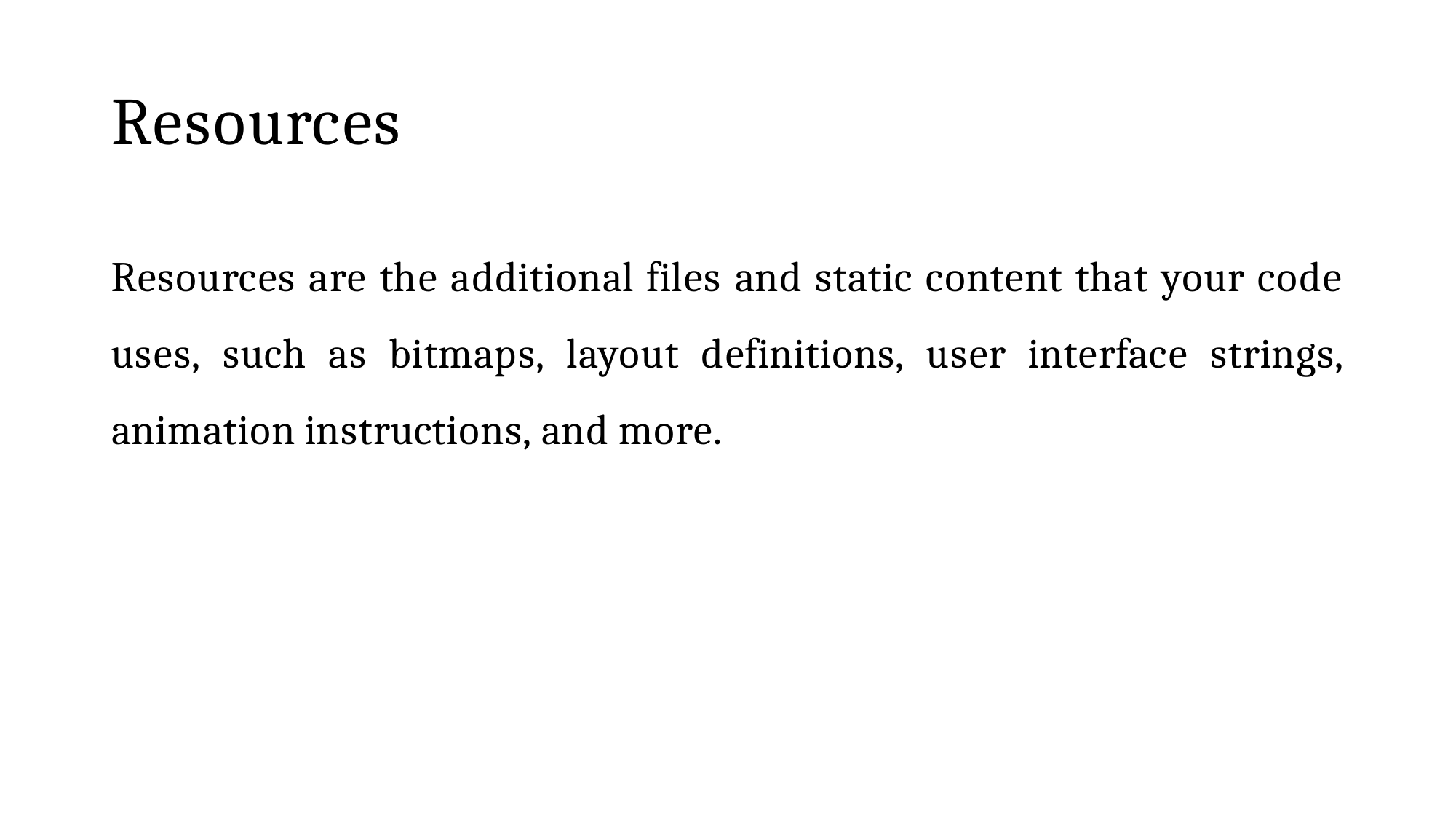

# Resources
Resources are the additional files and static content that your code uses, such as bitmaps, layout definitions, user interface strings, animation instructions, and more.